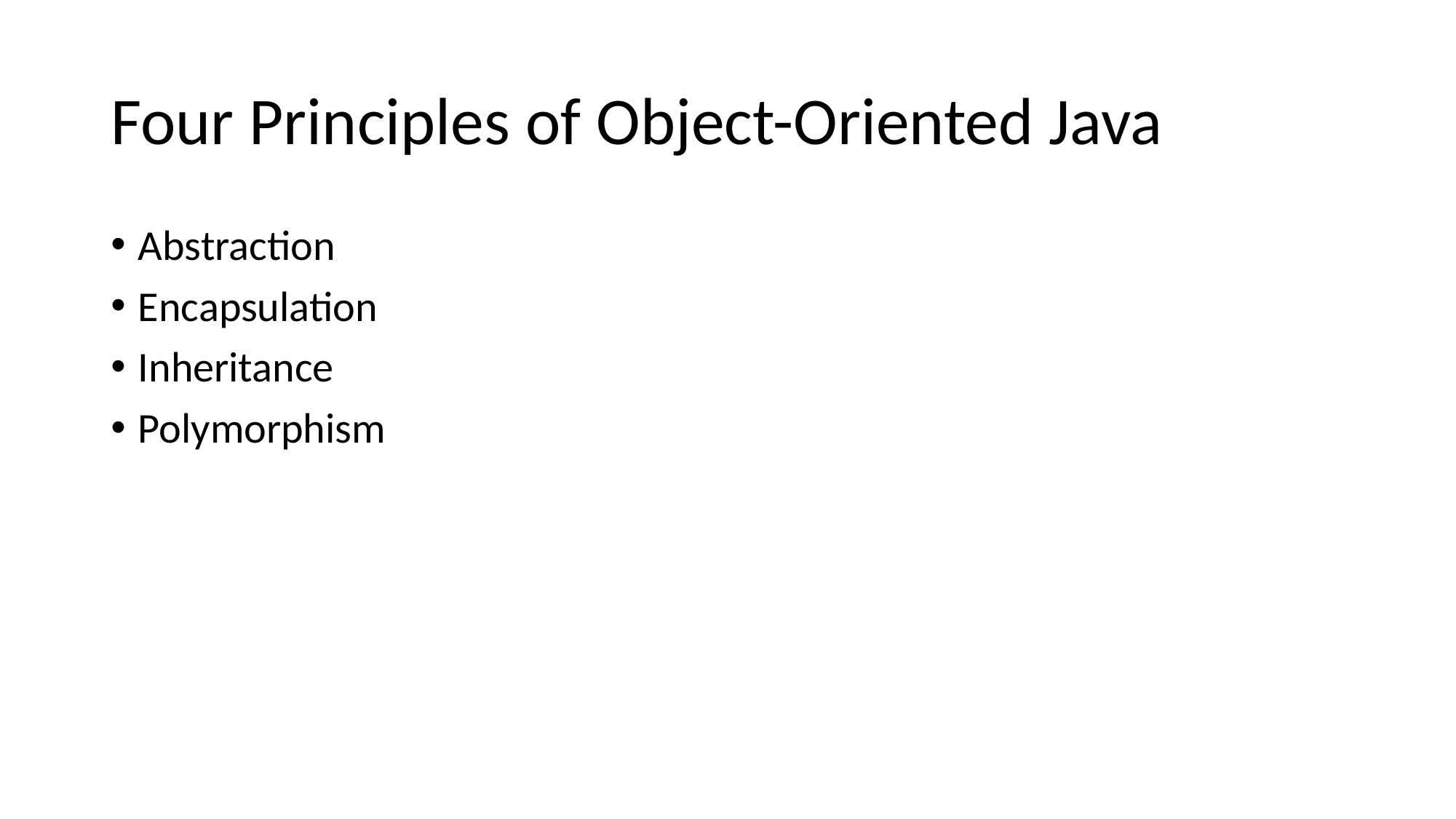

# Four Principles of Object-Oriented Java
Abstraction
Encapsulation
Inheritance
Polymorphism